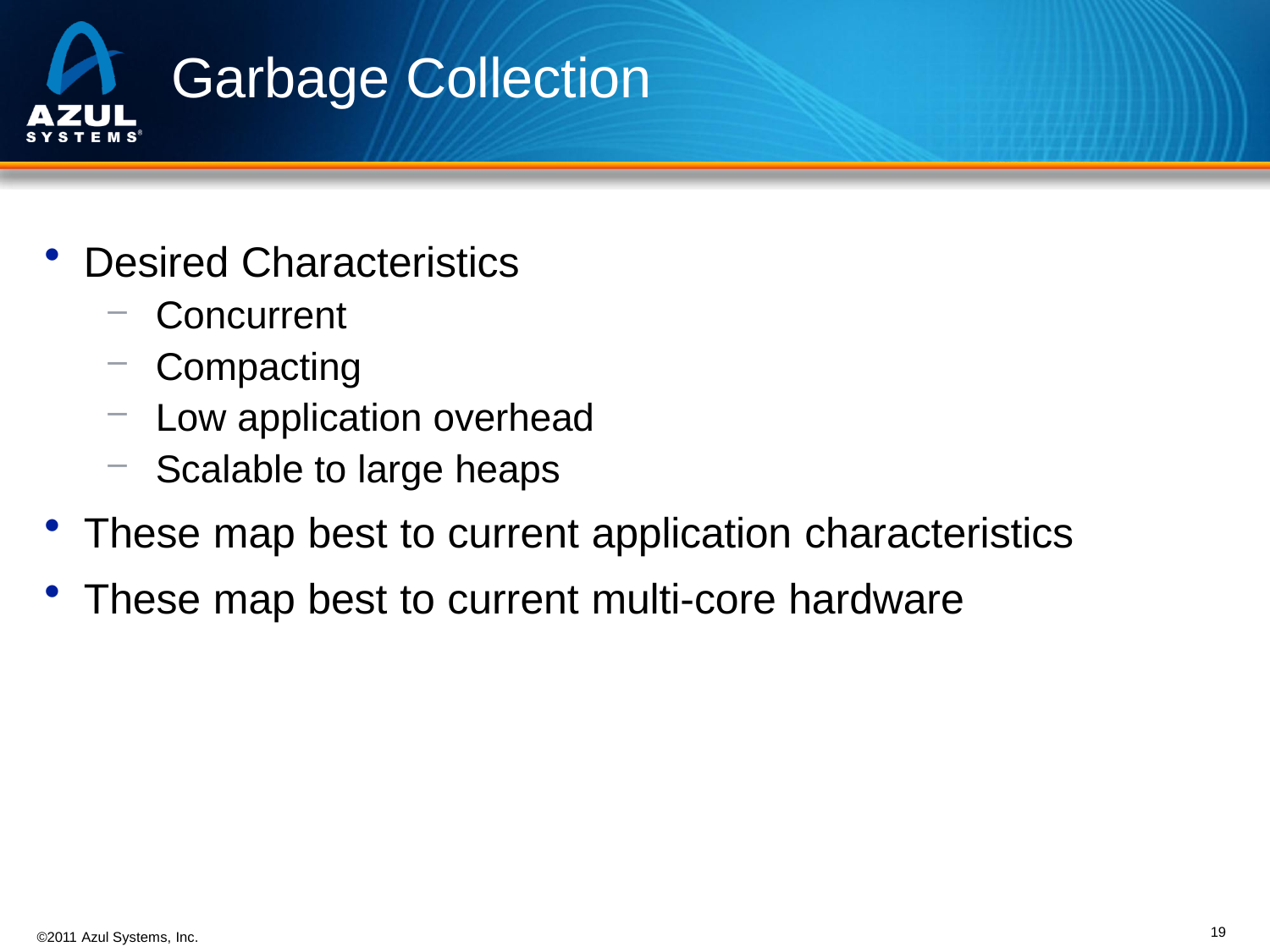

# Garbage Collection
Desired Characteristics
Concurrent
Compacting
Low application overhead
Scalable to large heaps
These map best to current application characteristics
These map best to current multi-core hardware
19
©2011 Azul Systems, Inc.